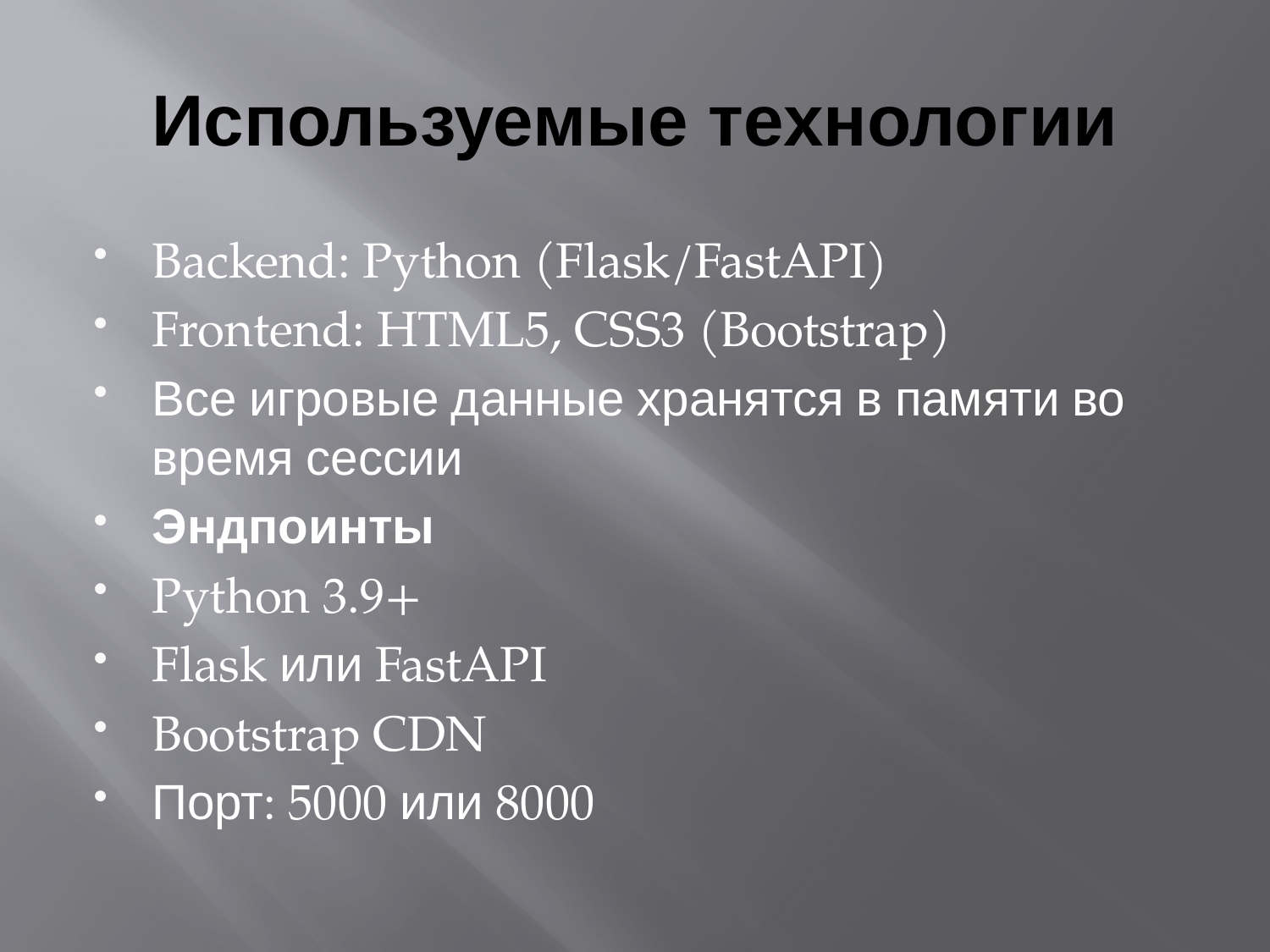

# Используемые технологии
Backend: Python (Flask/FastAPI)
Frontend: HTML5, CSS3 (Bootstrap)
Все игровые данные хранятся в памяти во время сессии
Эндпоинты
Python 3.9+
Flask или FastAPI
Bootstrap CDN
Порт: 5000 или 8000